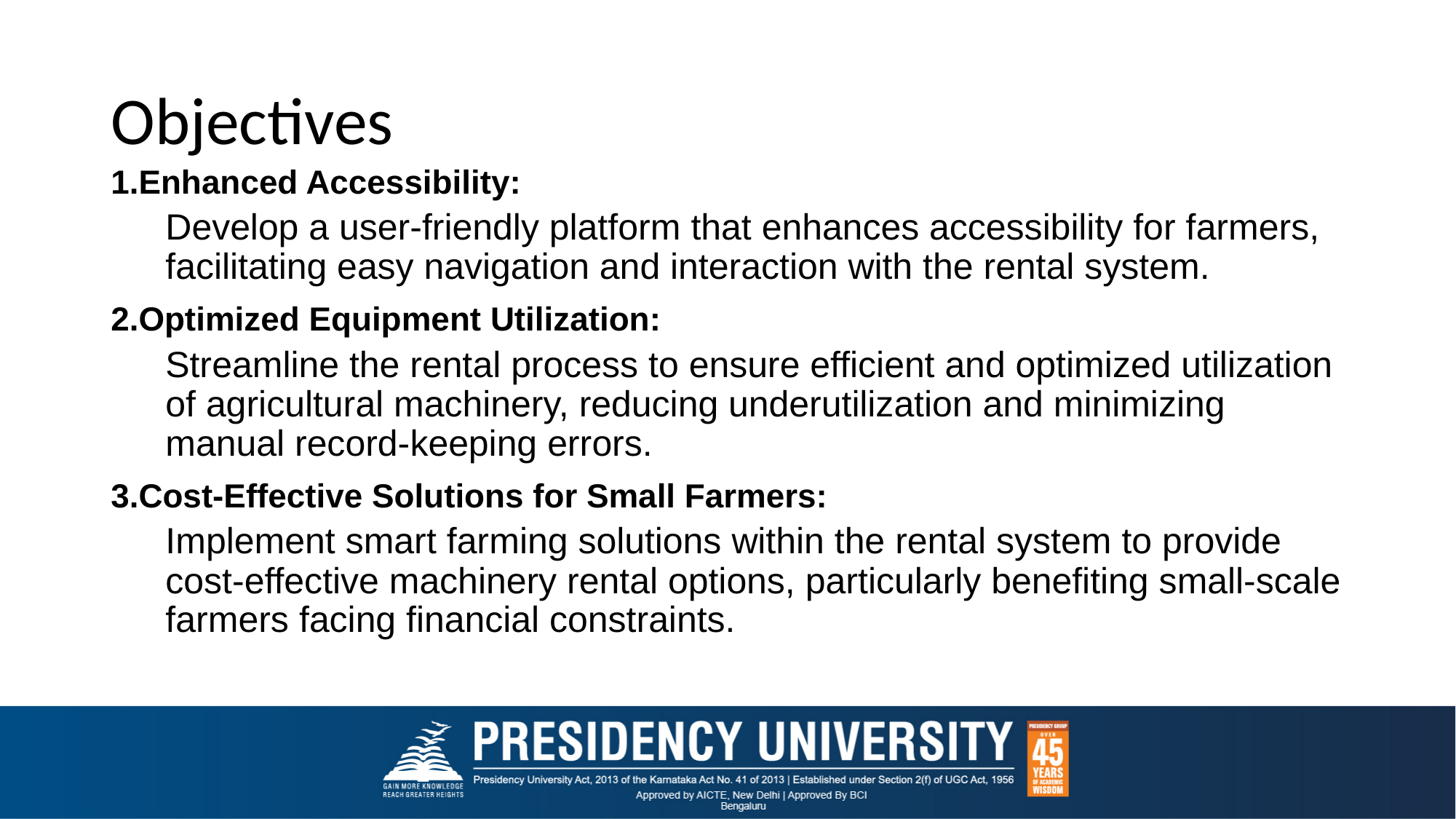

# Objectives
Enhanced Accessibility:
Develop a user-friendly platform that enhances accessibility for farmers, facilitating easy navigation and interaction with the rental system.
Optimized Equipment Utilization:
Streamline the rental process to ensure efficient and optimized utilization of agricultural machinery, reducing underutilization and minimizing manual record-keeping errors.
Cost-Effective Solutions for Small Farmers:
Implement smart farming solutions within the rental system to provide cost-effective machinery rental options, particularly benefiting small-scale farmers facing financial constraints.